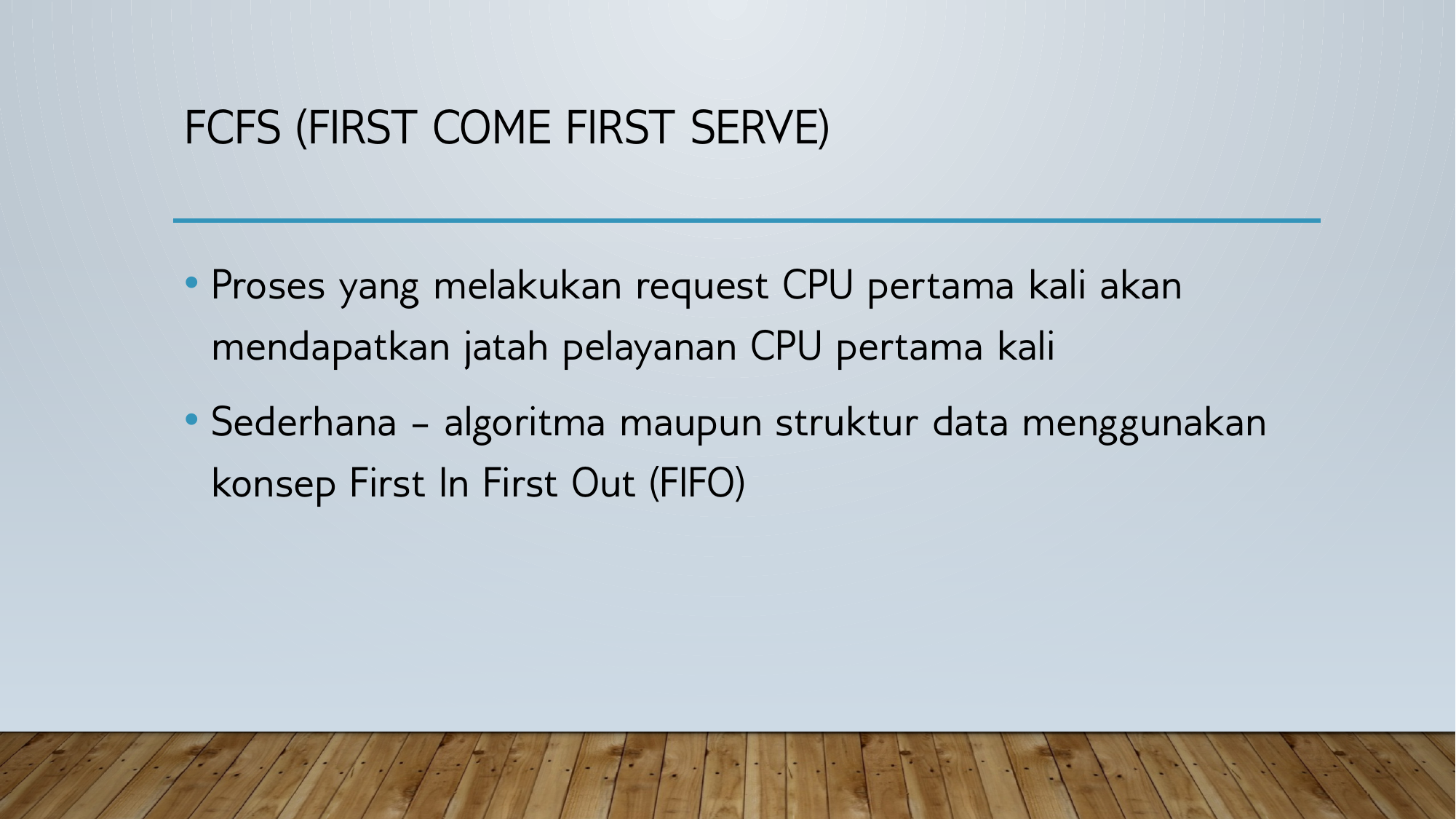

# FCFS (FIRST come first serve)
Proses yang melakukan request CPU pertama kali akan mendapatkan jatah pelayanan CPU pertama kali
Sederhana – algoritma maupun struktur data menggunakan konsep First In First Out (FIFO)